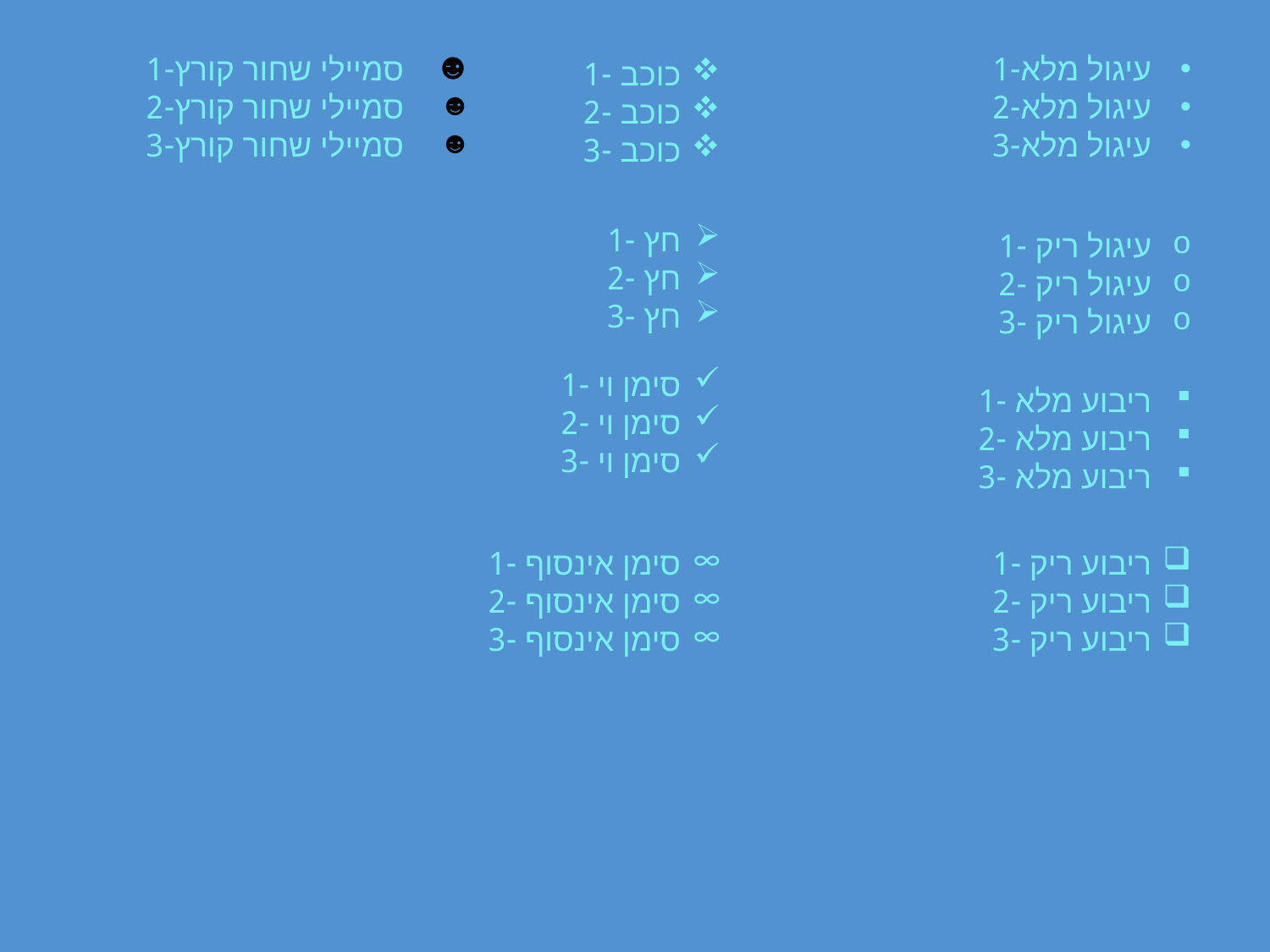

סמיילי שחור קורץ-1
סמיילי שחור קורץ-2
סמיילי שחור קורץ-3
עיגול מלא-1
עיגול מלא-2
עיגול מלא-3
כוכב -1
כוכב -2
כוכב -3
חץ -1
חץ -2
חץ -3
עיגול ריק -1
עיגול ריק -2
עיגול ריק -3
סימן וי -1
סימן וי -2
סימן וי -3
ריבוע מלא -1
ריבוע מלא -2
ריבוע מלא -3
סימן אינסוף -1
סימן אינסוף -2
סימן אינסוף -3
ריבוע ריק -1
ריבוע ריק -2
ריבוע ריק -3